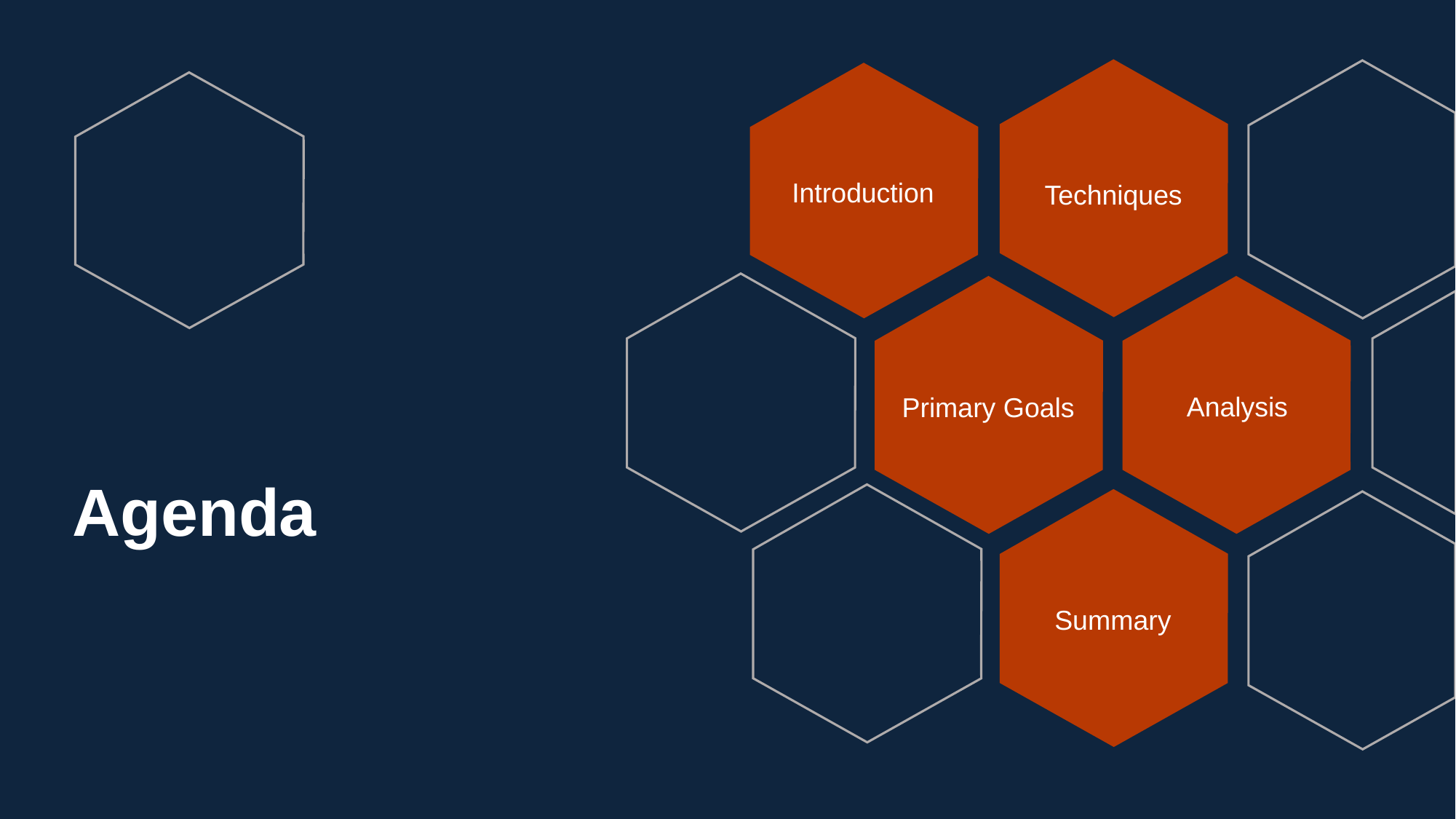

Introduction
Techniques
Analysis
Primary Goals
# Agenda
Summary